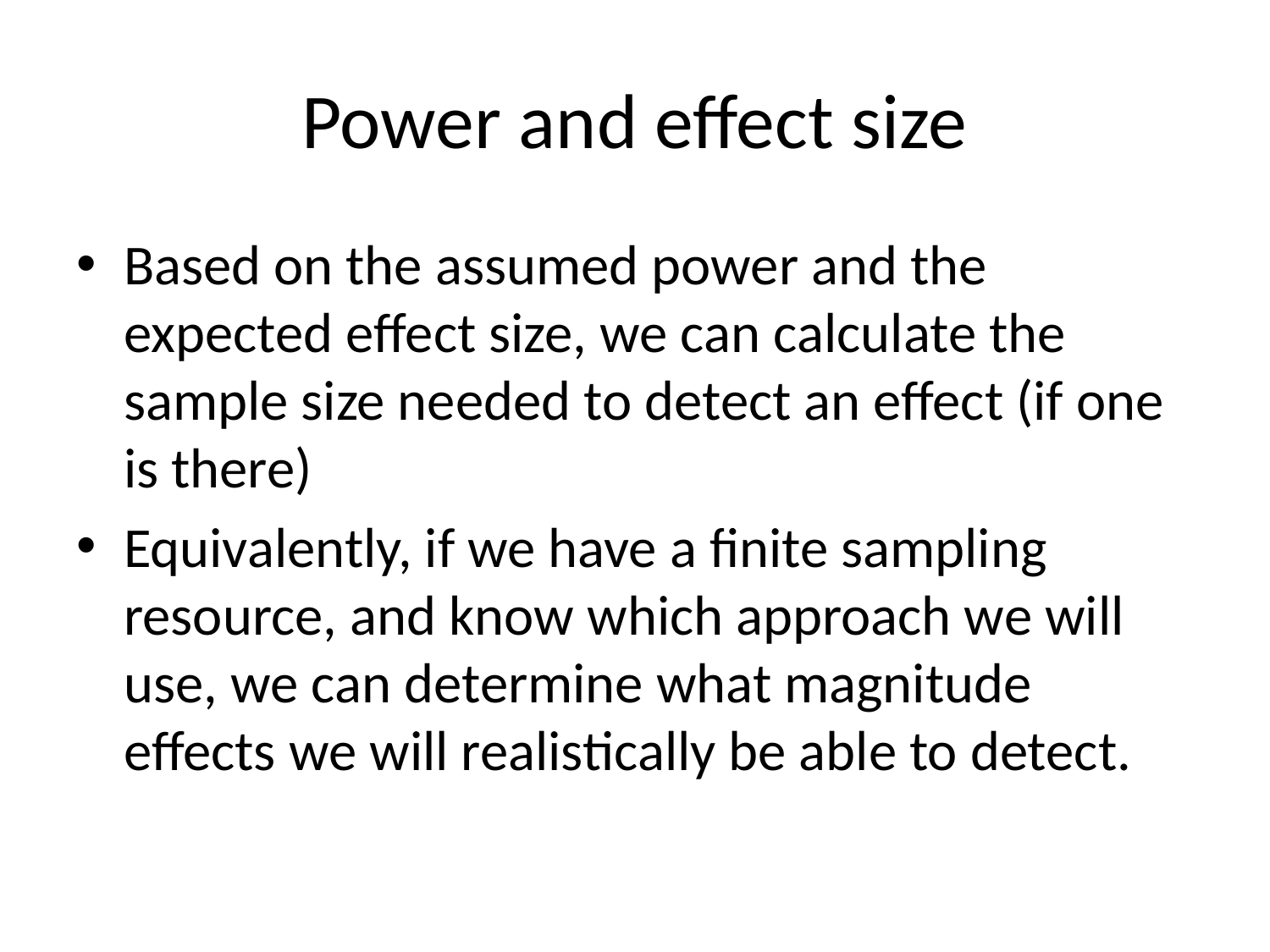

# Power and effect size
Based on the assumed power and the expected effect size, we can calculate the sample size needed to detect an effect (if one is there)
Equivalently, if we have a finite sampling resource, and know which approach we will use, we can determine what magnitude effects we will realistically be able to detect.